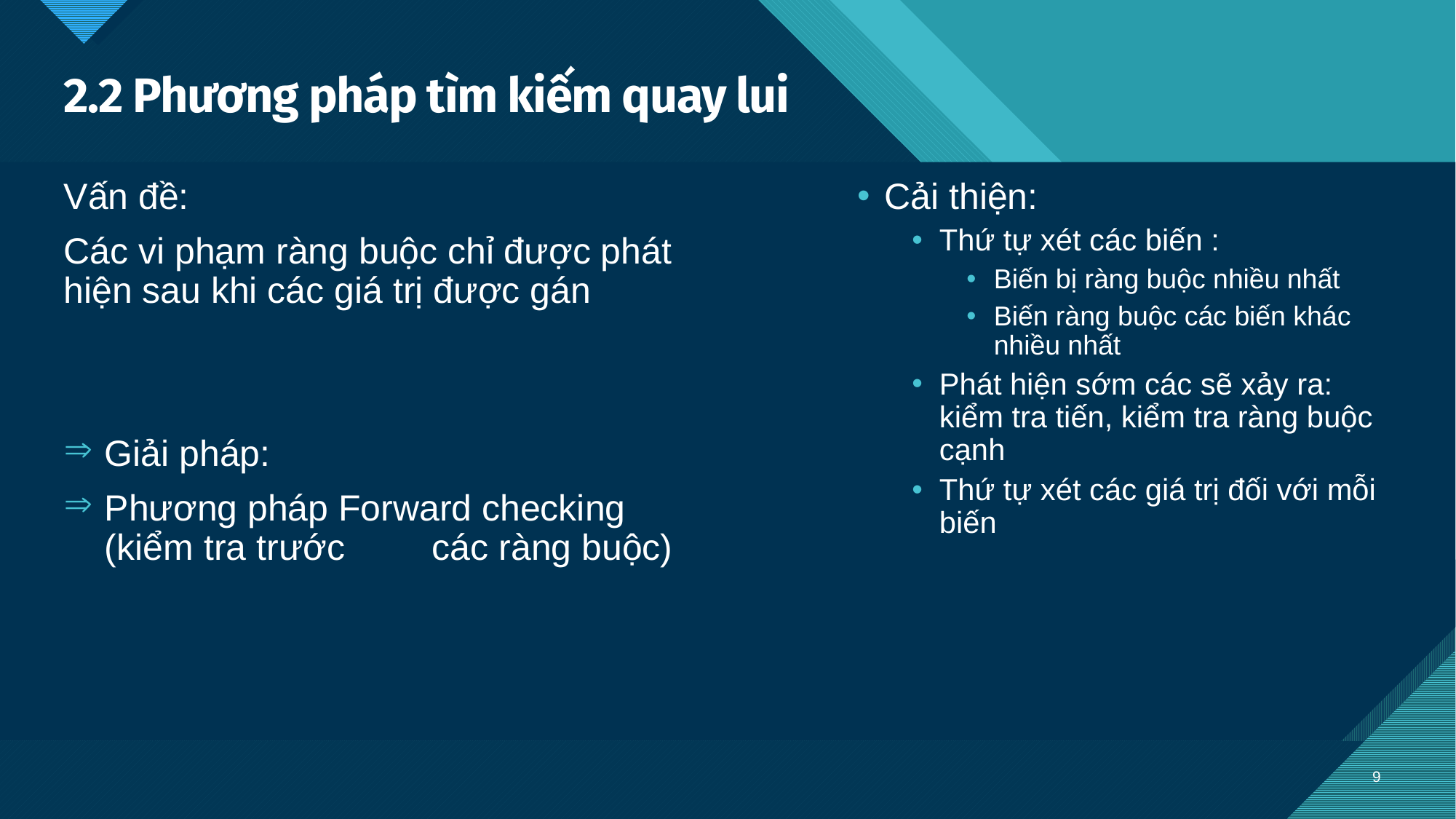

# 2.2 Phương pháp tìm kiếm quay lui
Vấn đề:
Các vi phạm ràng buộc chỉ được phát hiện sau khi các giá trị được gán

Giải pháp:
Phương pháp Forward checking (kiểm tra trước 	các ràng buộc)
Cải thiện:
Thứ tự xét các biến :
Biến bị ràng buộc nhiều nhất
Biến ràng buộc các biến khác nhiều nhất
Phát hiện sớm các sẽ xảy ra: kiểm tra tiến, kiểm tra ràng buộc cạnh
Thứ tự xét các giá trị đối với mỗi biến
9